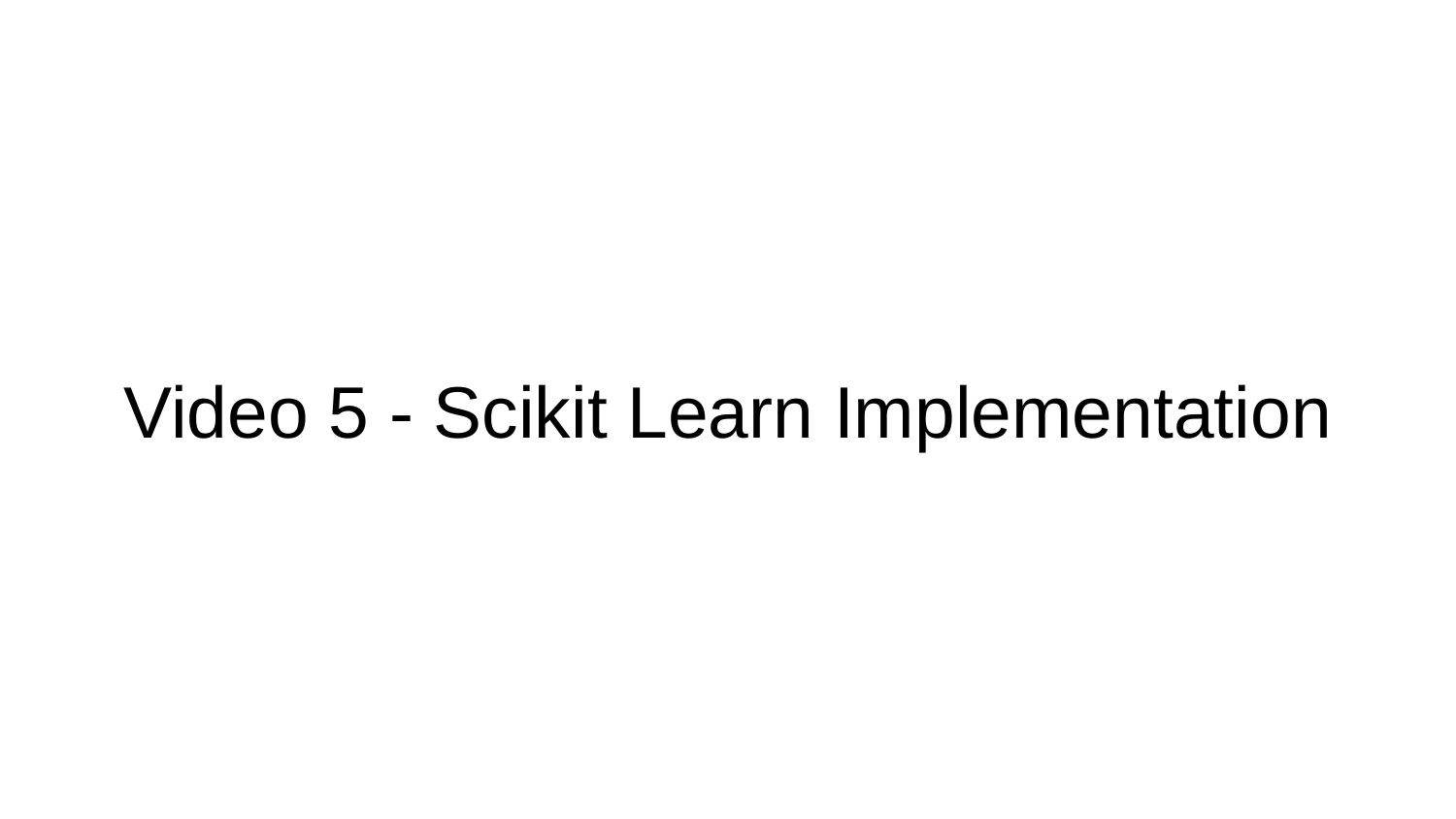

# Video 5 - Scikit Learn Implementation